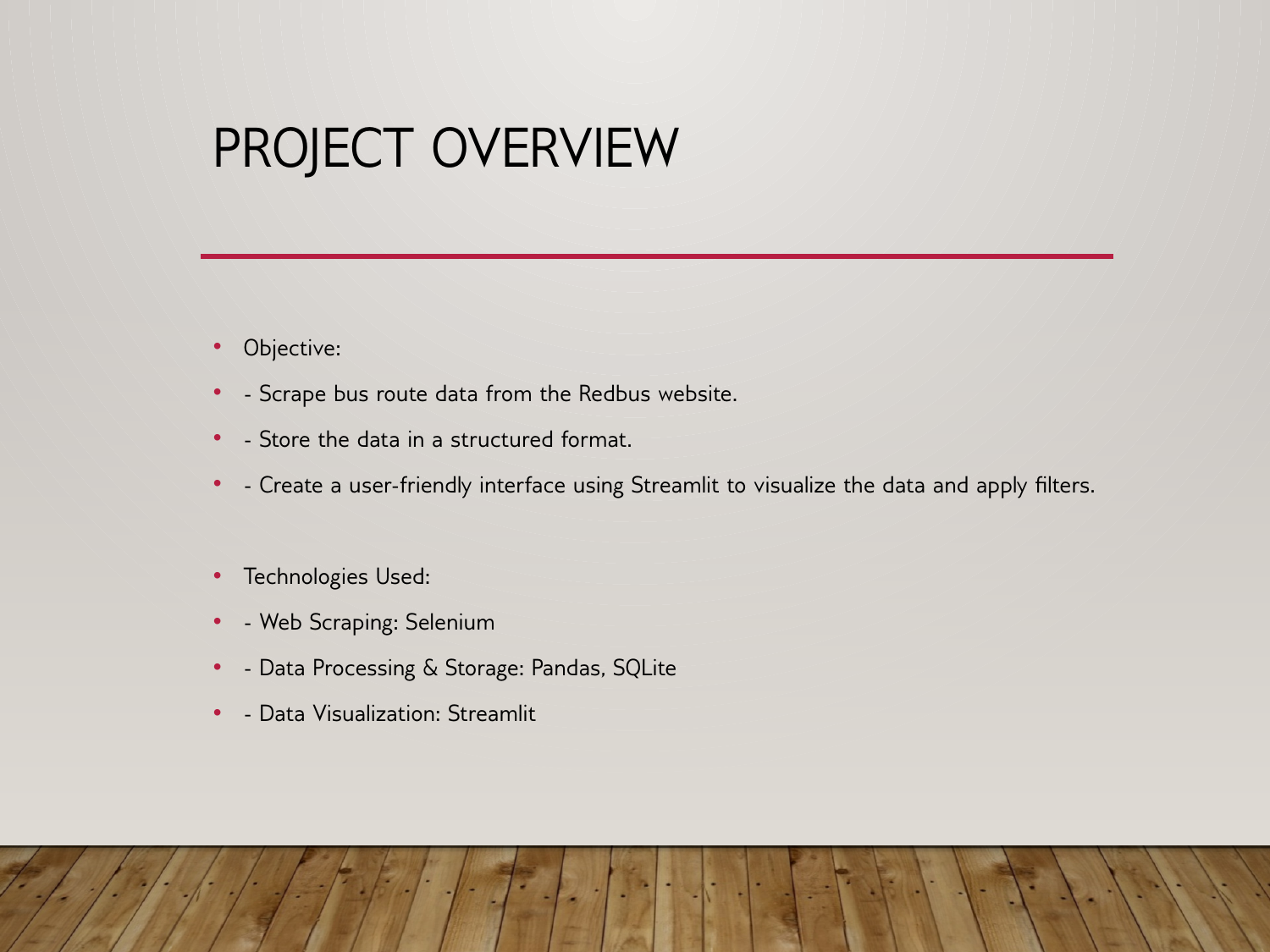

# Project Overview

Objective:
- Scrape bus route data from the Redbus website.
- Store the data in a structured format.
- Create a user-friendly interface using Streamlit to visualize the data and apply filters.

Technologies Used:
- Web Scraping: Selenium
- Data Processing & Storage: Pandas, SQLite
- Data Visualization: Streamlit